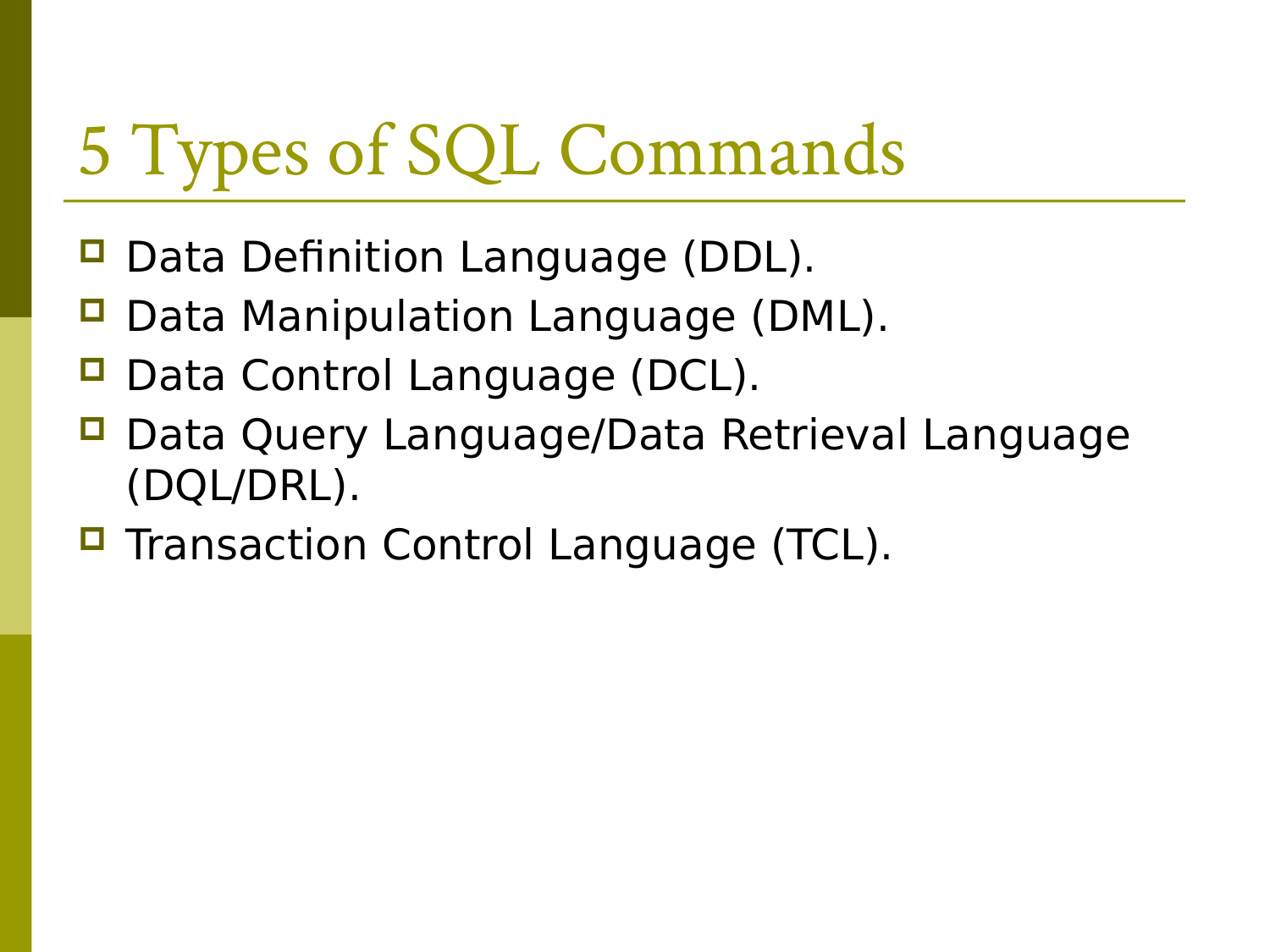

# 5 Types of SQL Commands
Data Definition Language (DDL).
Data Manipulation Language (DML).
Data Control Language (DCL).
Data Query Language/Data Retrieval Language (DQL/DRL).
Transaction Control Language (TCL).